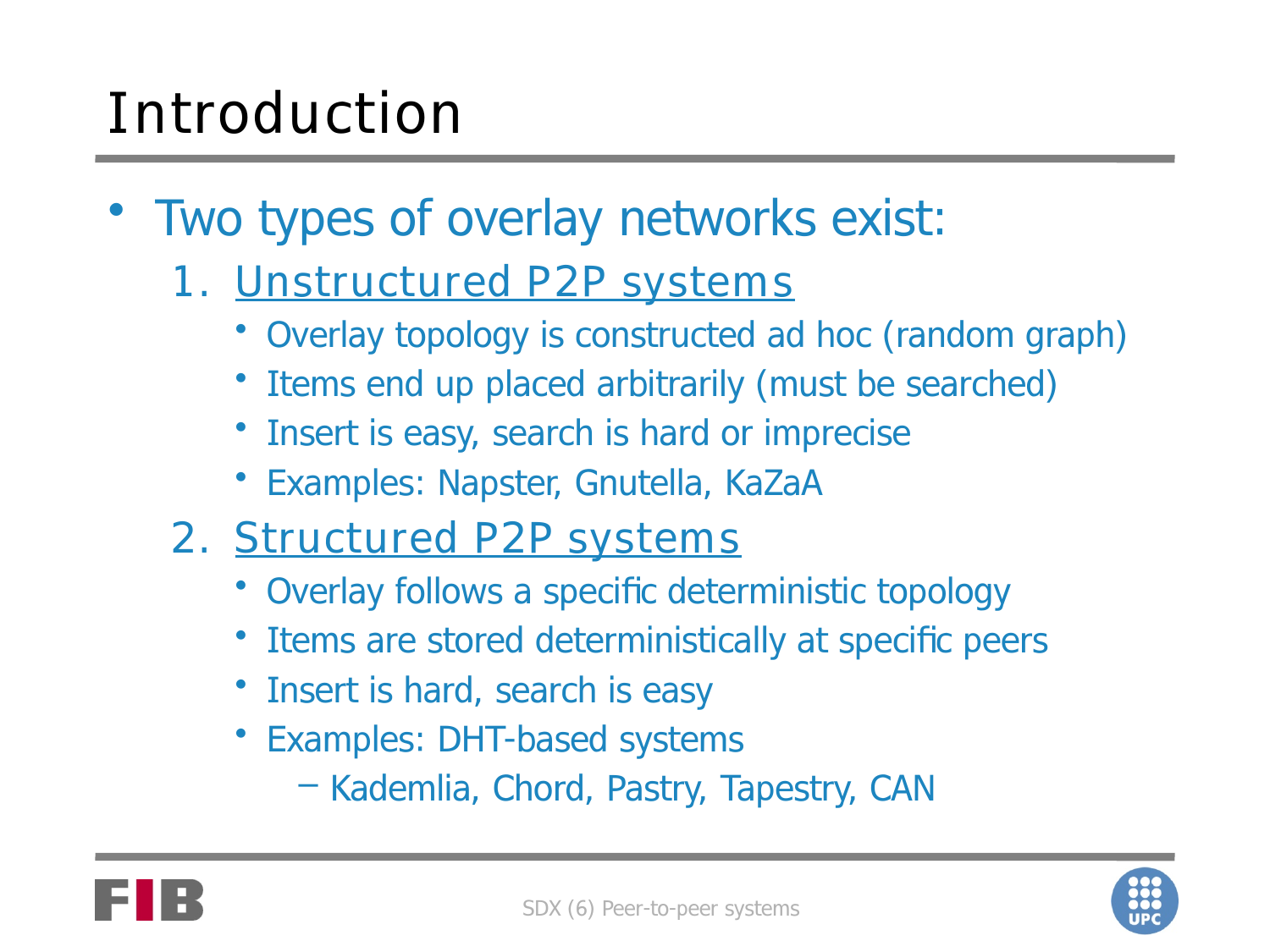

# Introduction
Two types of overlay networks exist:
Unstructured P2P systems
Overlay topology is constructed ad hoc (random graph)
Items end up placed arbitrarily (must be searched)
Insert is easy, search is hard or imprecise
Examples: Napster, Gnutella, KaZaA
Structured P2P systems
Overlay follows a specific deterministic topology
Items are stored deterministically at specific peers
Insert is hard, search is easy
Examples: DHT-based systems
Kademlia, Chord, Pastry, Tapestry, CAN